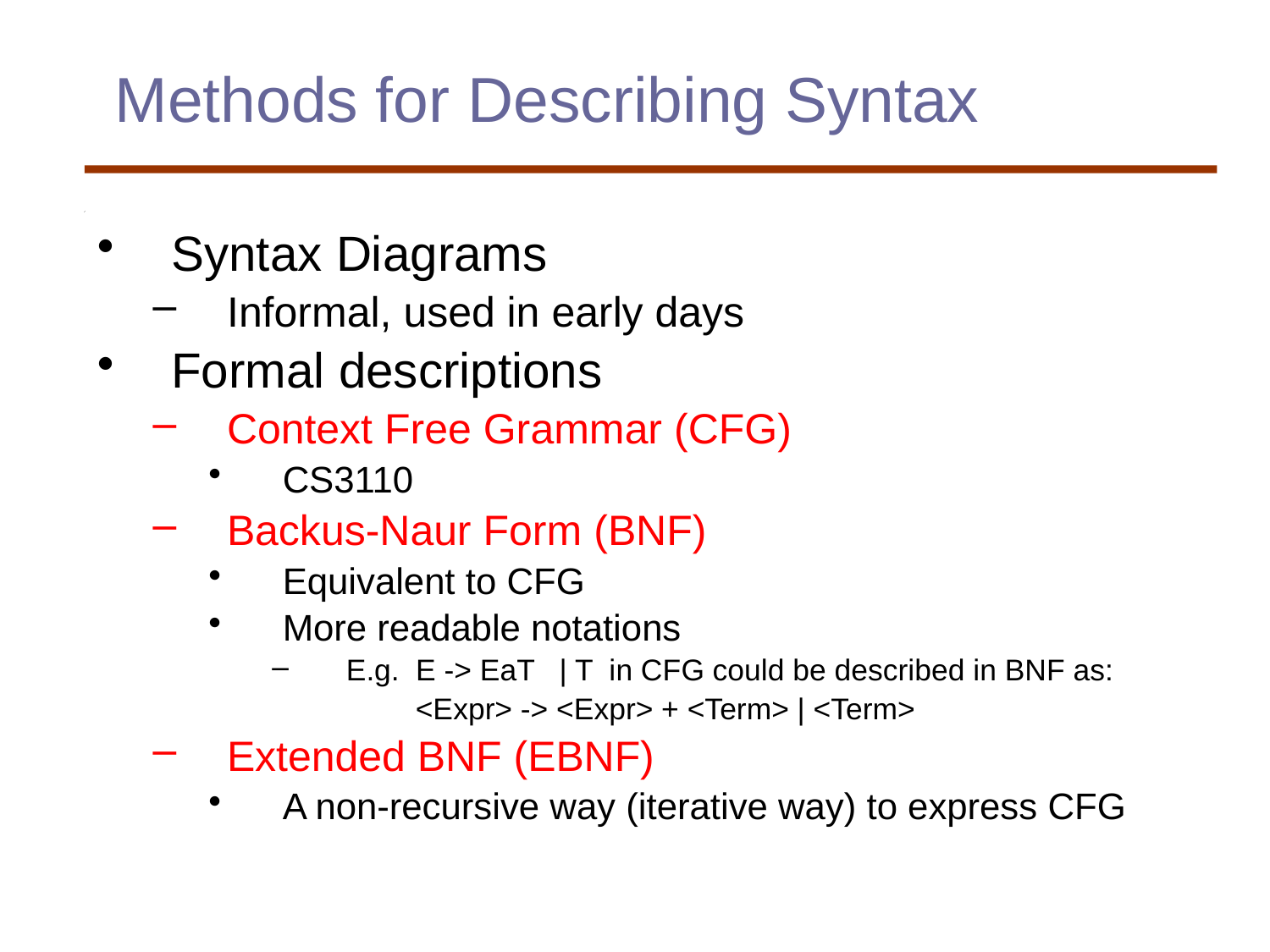

# Methods for Describing Syntax
Syntax Diagrams
Informal, used in early days
Formal descriptions
Context Free Grammar (CFG)
CS3110
Backus-Naur Form (BNF)
Equivalent to CFG
More readable notations
E.g.  E -> EaT   | T  in CFG could be described in BNF as:
	  <Expr> -> <Expr> + <Term> | <Term>
Extended BNF (EBNF)
A non-recursive way (iterative way) to express CFG